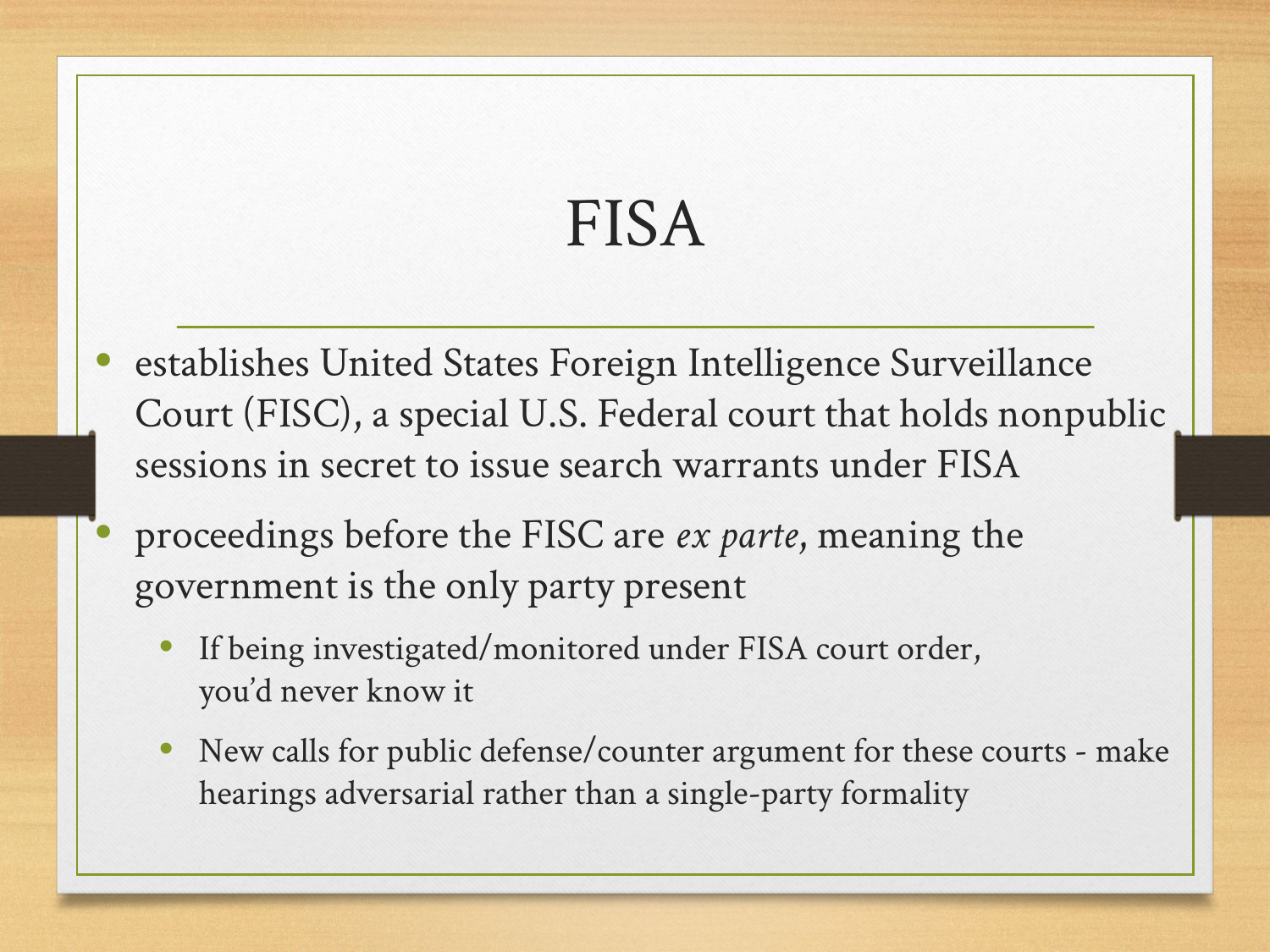

# FISA
establishes United States Foreign Intelligence Surveillance Court (FISC), a special U.S. Federal court that holds nonpublic sessions in secret to issue search warrants under FISA
proceedings before the FISC are ex parte, meaning the government is the only party present
If being investigated/monitored under FISA court order,
you’d never know it
New calls for public defense/counter argument for these courts - make hearings adversarial rather than a single-party formality